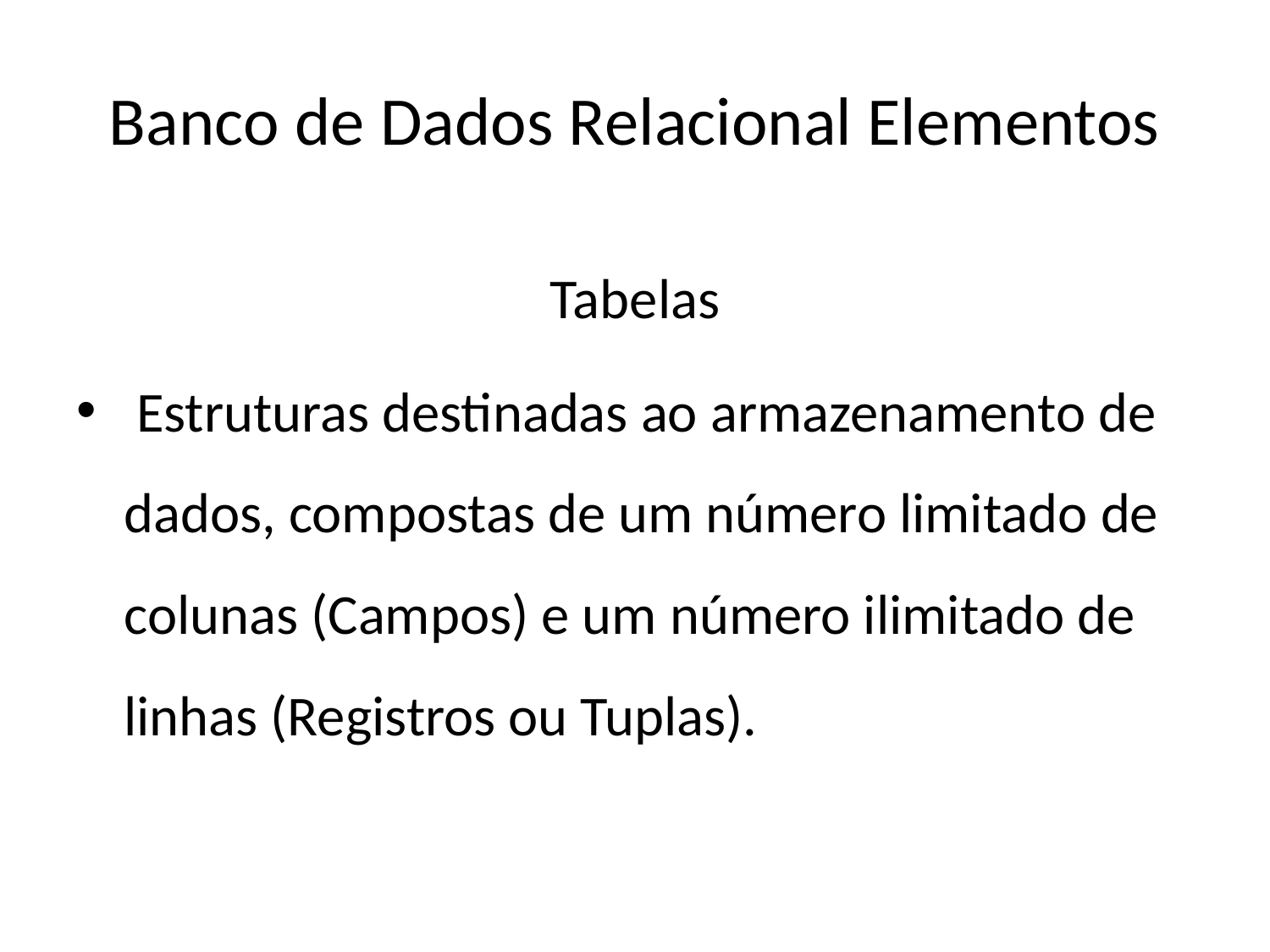

# Banco de Dados Relacional Elementos
Tabelas
 Estruturas destinadas ao armazenamento de dados, compostas de um número limitado de colunas (Campos) e um número ilimitado de linhas (Registros ou Tuplas).